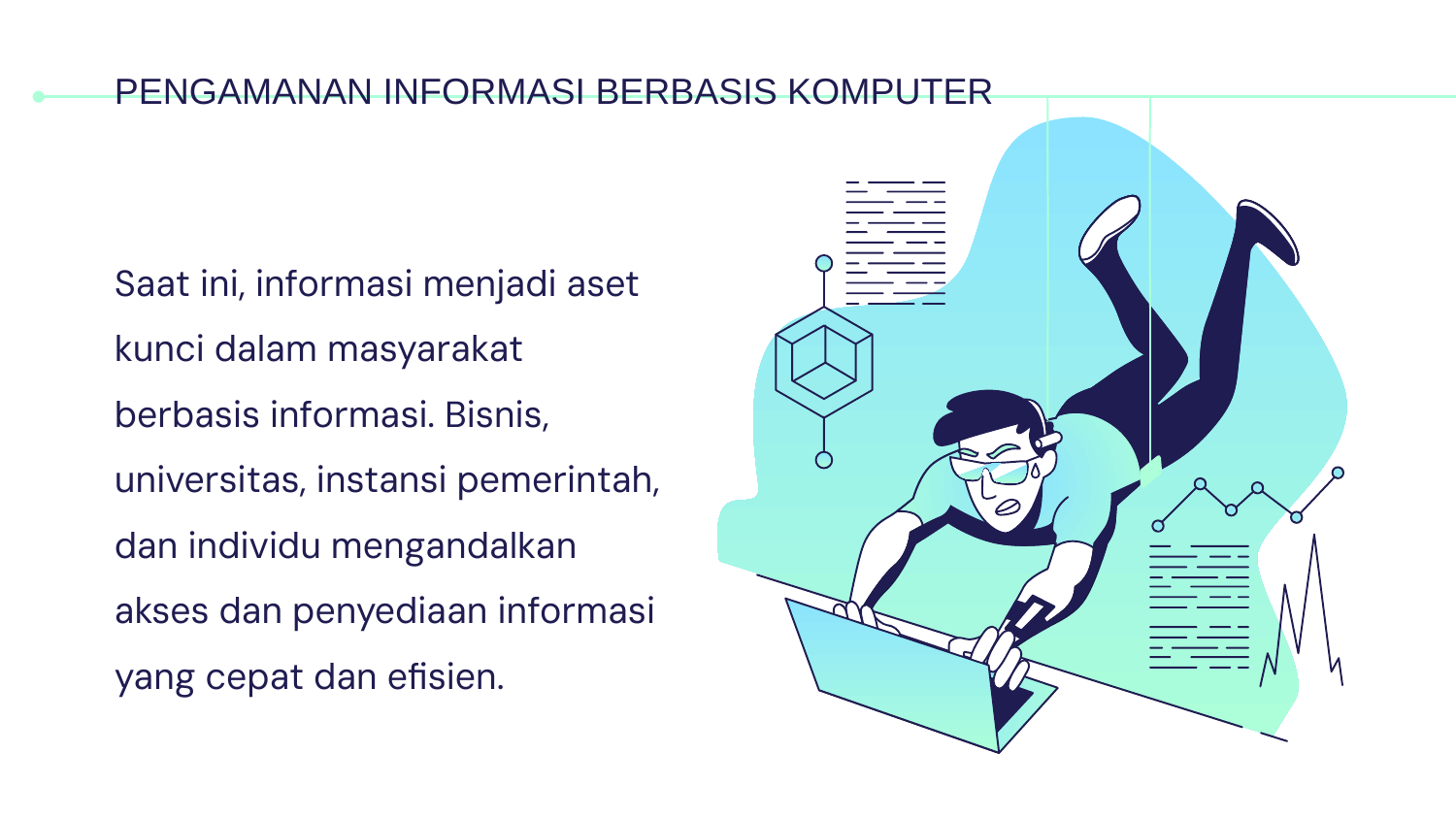

# PENGAMANAN INFORMASI BERBASIS KOMPUTER

Saat ini, informasi menjadi aset kunci dalam masyarakat berbasis informasi. Bisnis, universitas, instansi pemerintah, dan individu mengandalkan akses dan penyediaan informasi yang cepat dan efisien.